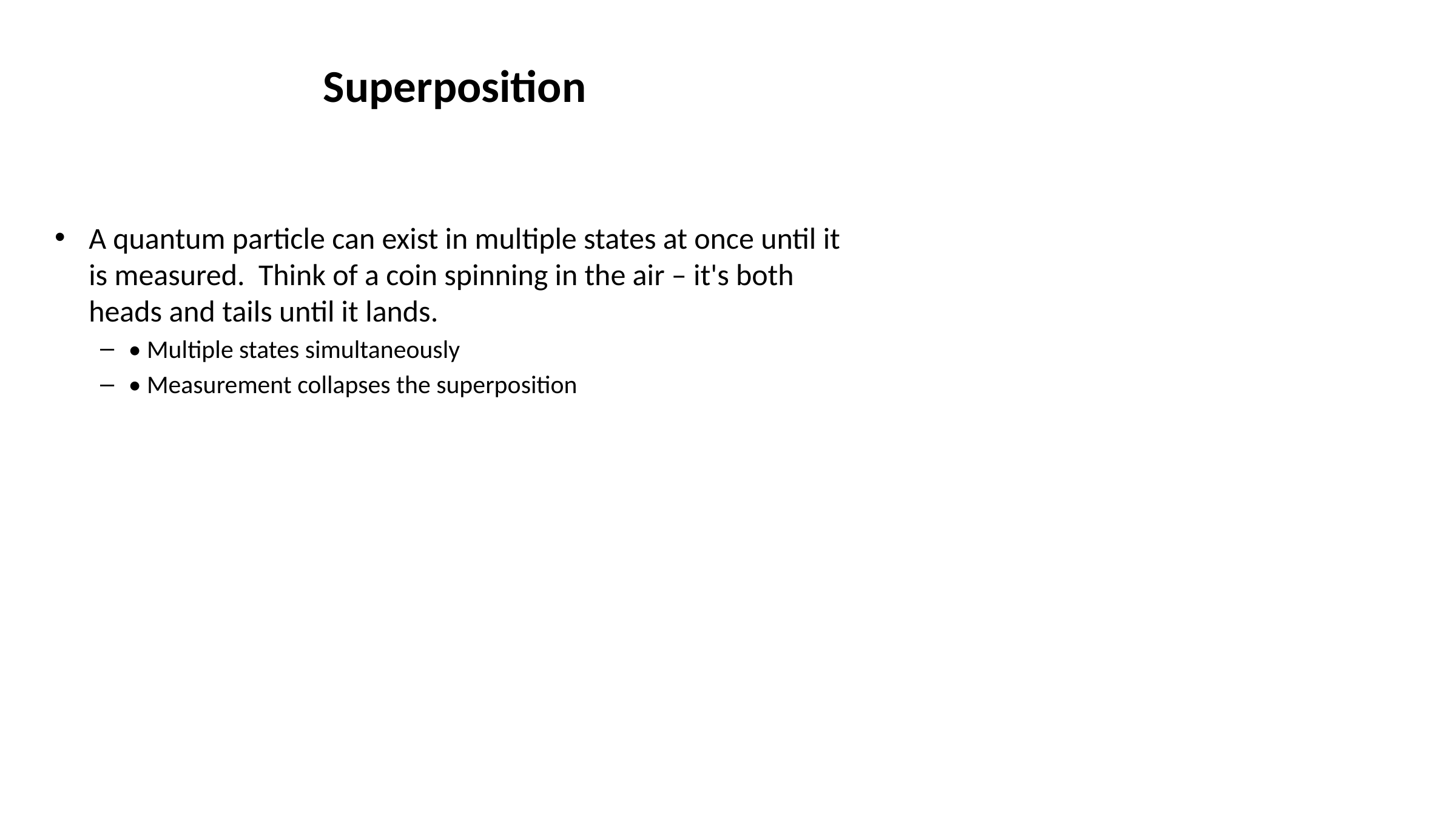

# Superposition

A quantum particle can exist in multiple states at once until it is measured.  Think of a coin spinning in the air – it's both heads and tails until it lands.
• Multiple states simultaneously
• Measurement collapses the superposition